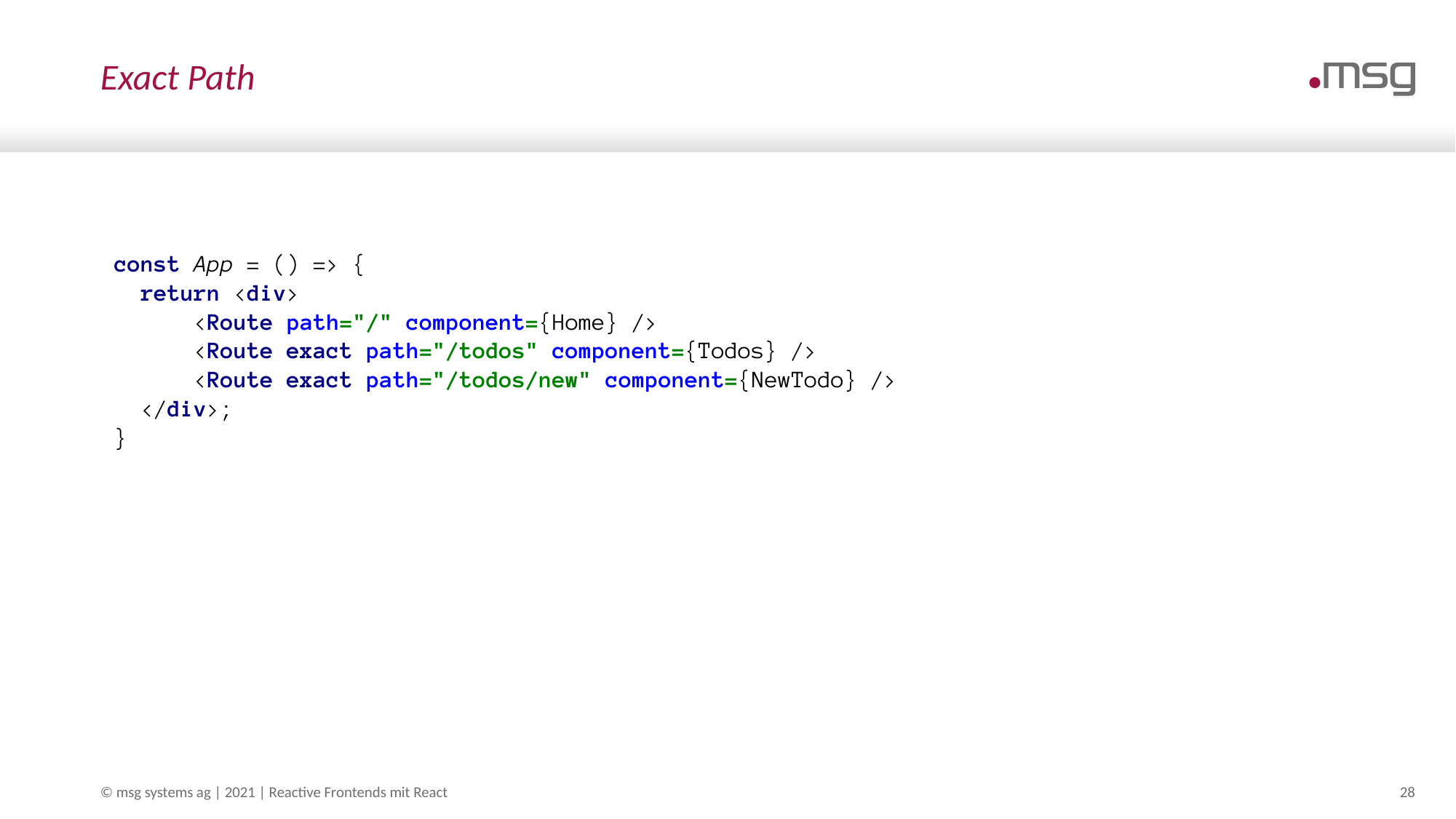

# Exact Path
const App = () => {
  return <div>
      <Route path="/" component={Home} />
      <Route exact path="/todos" component={Todos} />
      <Route exact path="/todos/new" component={NewTodo} />
  </div>;
}
© msg systems ag | 2021 | Reactive Frontends mit React
28